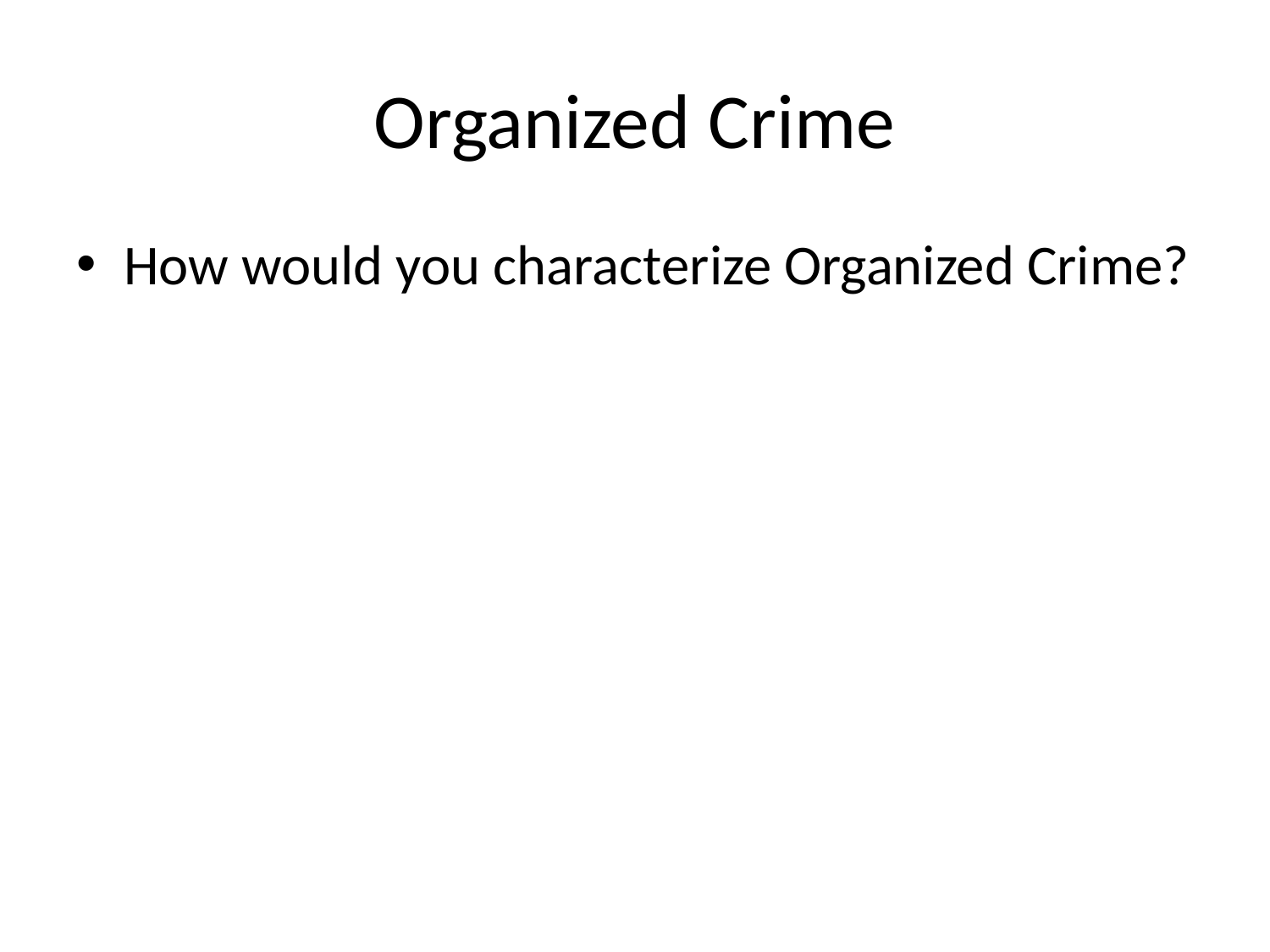

# Organized Crime
How would you characterize Organized Crime?